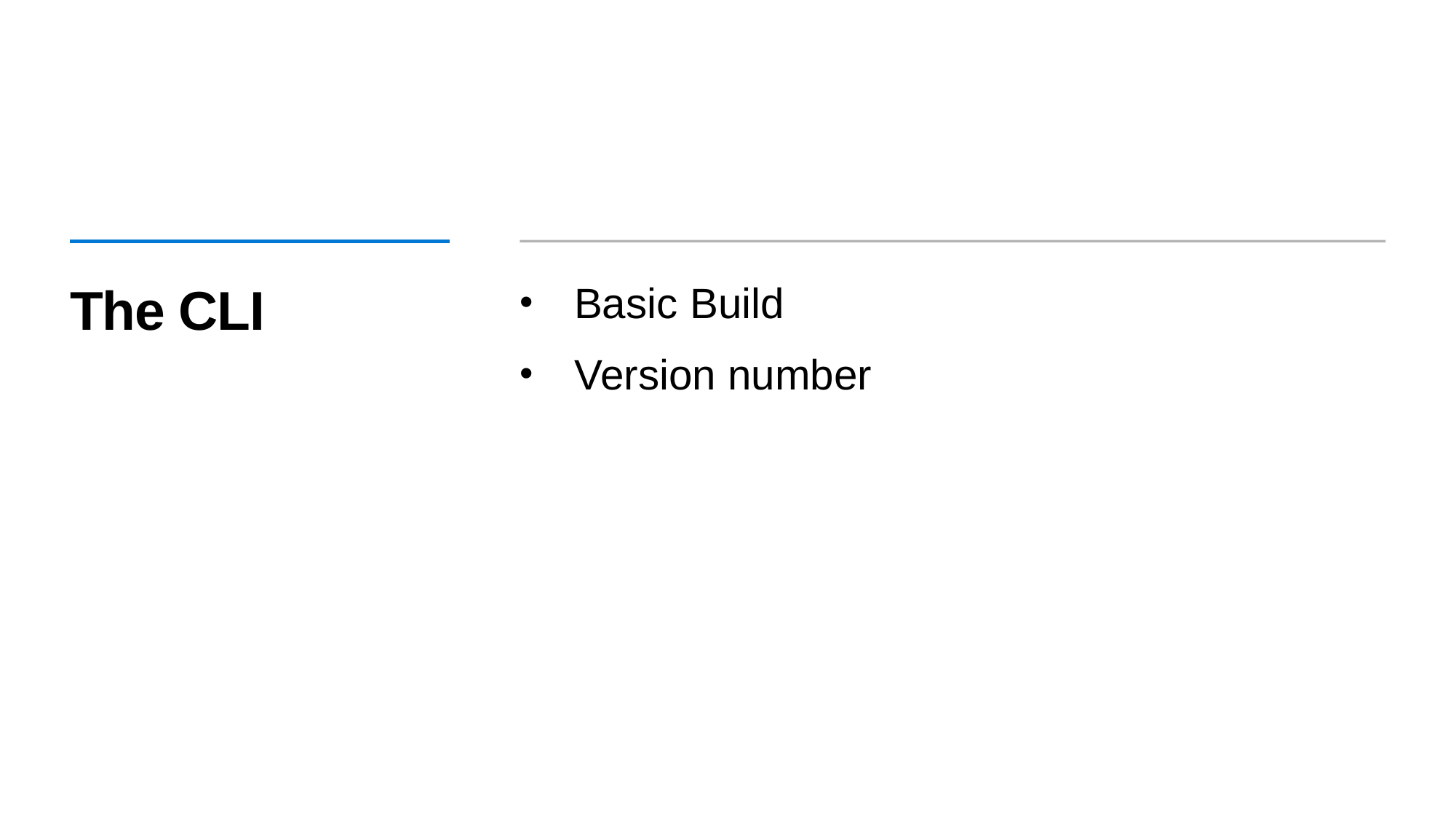

# The CLI
Basic Build
Version number